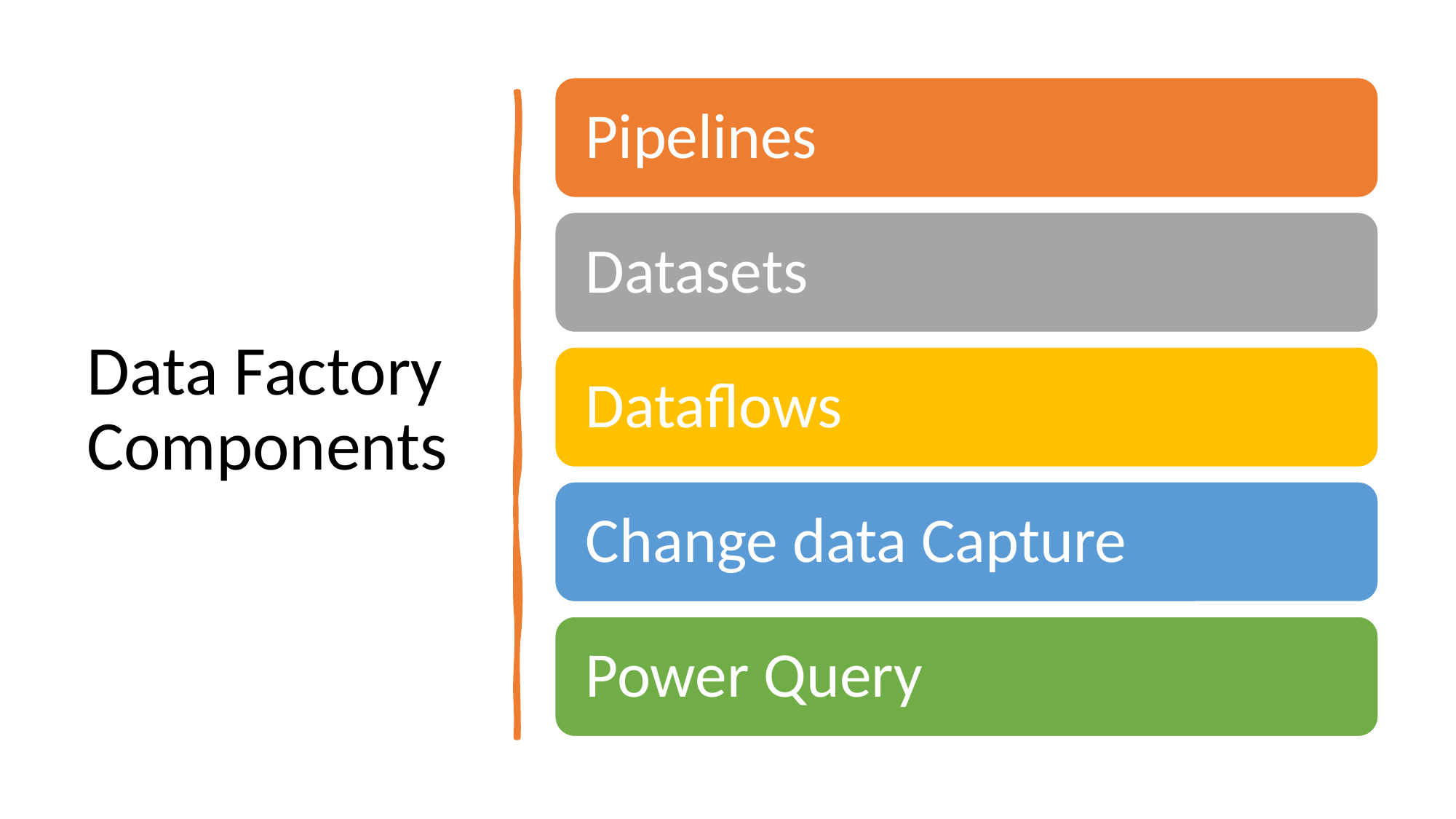

Pipelines
Datasets
Dataflows
Change data Capture
Power Query
# Data Factory Components